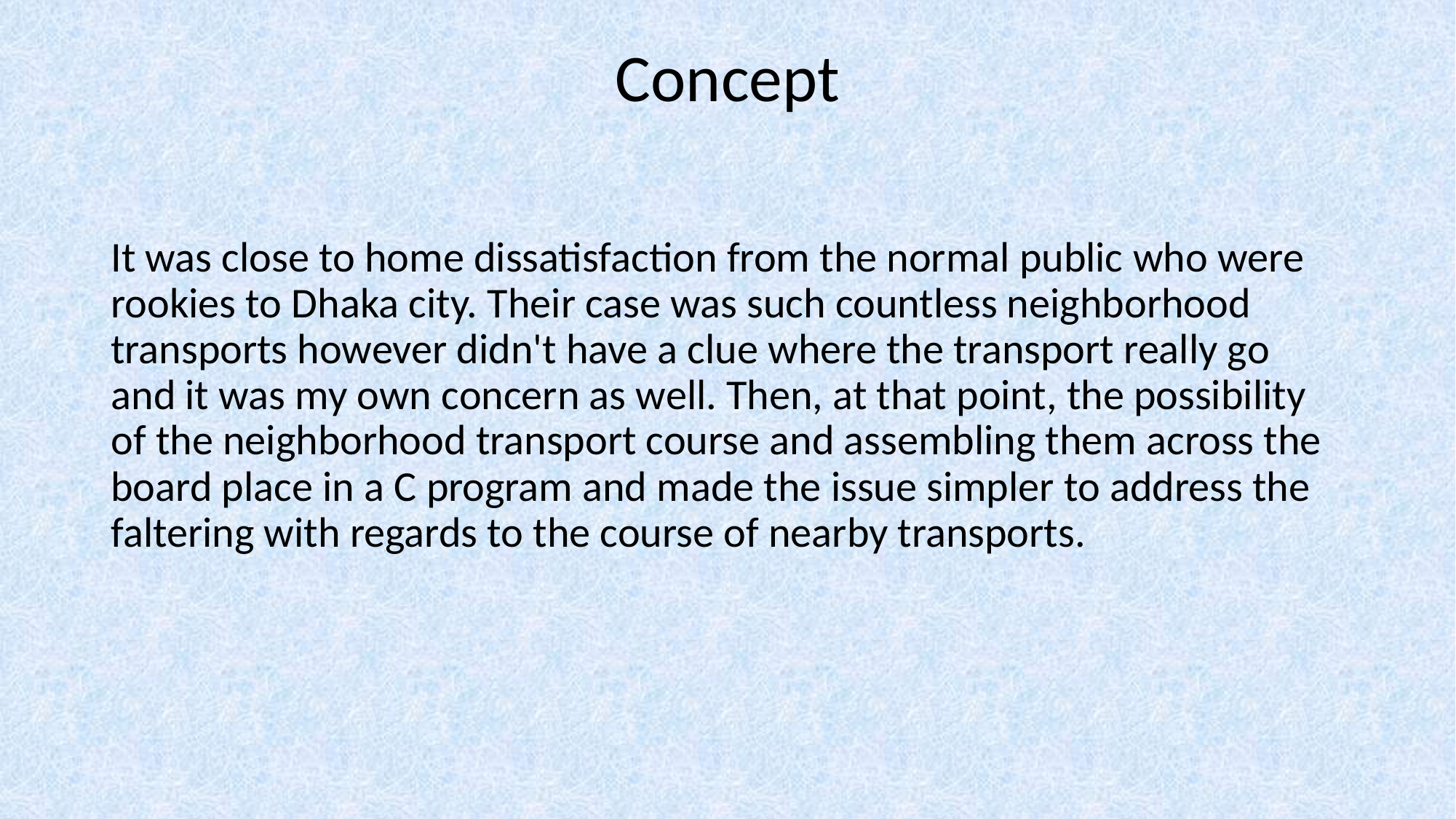

# Concept
It was close to home dissatisfaction from the normal public who were rookies to Dhaka city. Their case was such countless neighborhood transports however didn't have a clue where the transport really go and it was my own concern as well. Then, at that point, the possibility of the neighborhood transport course and assembling them across the board place in a C program and made the issue simpler to address the faltering with regards to the course of nearby transports.